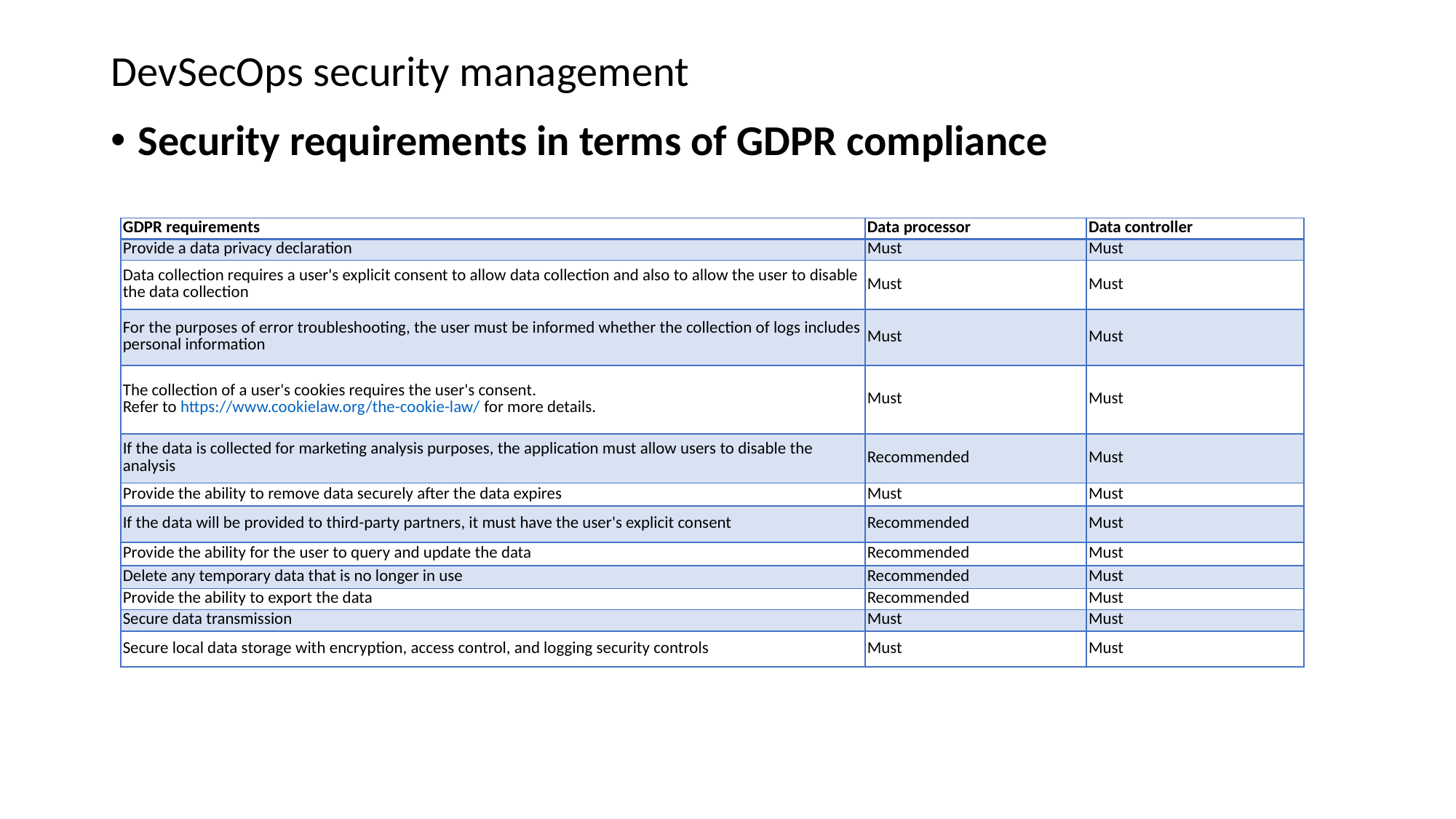

# DevSecOps security management
Security requirements in terms of GDPR compliance

| GDPR requirements | Data processor | Data controller |
| --- | --- | --- |
| Provide a data privacy declaration | Must | Must |
| Data collection requires a user's explicit consent to allow data collection and also to allow the user to disable the data collection | Must | Must |
| For the purposes of error troubleshooting, the user must be informed whether the collection of logs includes personal information | Must | Must |
| The collection of a user's cookies requires the user's consent. Refer to https://www.cookielaw.org/the-cookie-law/ for more details. | Must | Must |
| If the data is collected for marketing analysis purposes, the application must allow users to disable the analysis | Recommended | Must |
| Provide the ability to remove data securely after the data expires | Must | Must |
| If the data will be provided to third-party partners, it must have the user's explicit consent | Recommended | Must |
| Provide the ability for the user to query and update the data | Recommended | Must |
| Delete any temporary data that is no longer in use | Recommended | Must |
| Provide the ability to export the data | Recommended | Must |
| Secure data transmission | Must | Must |
| Secure local data storage with encryption, access control, and logging security controls | Must | Must |